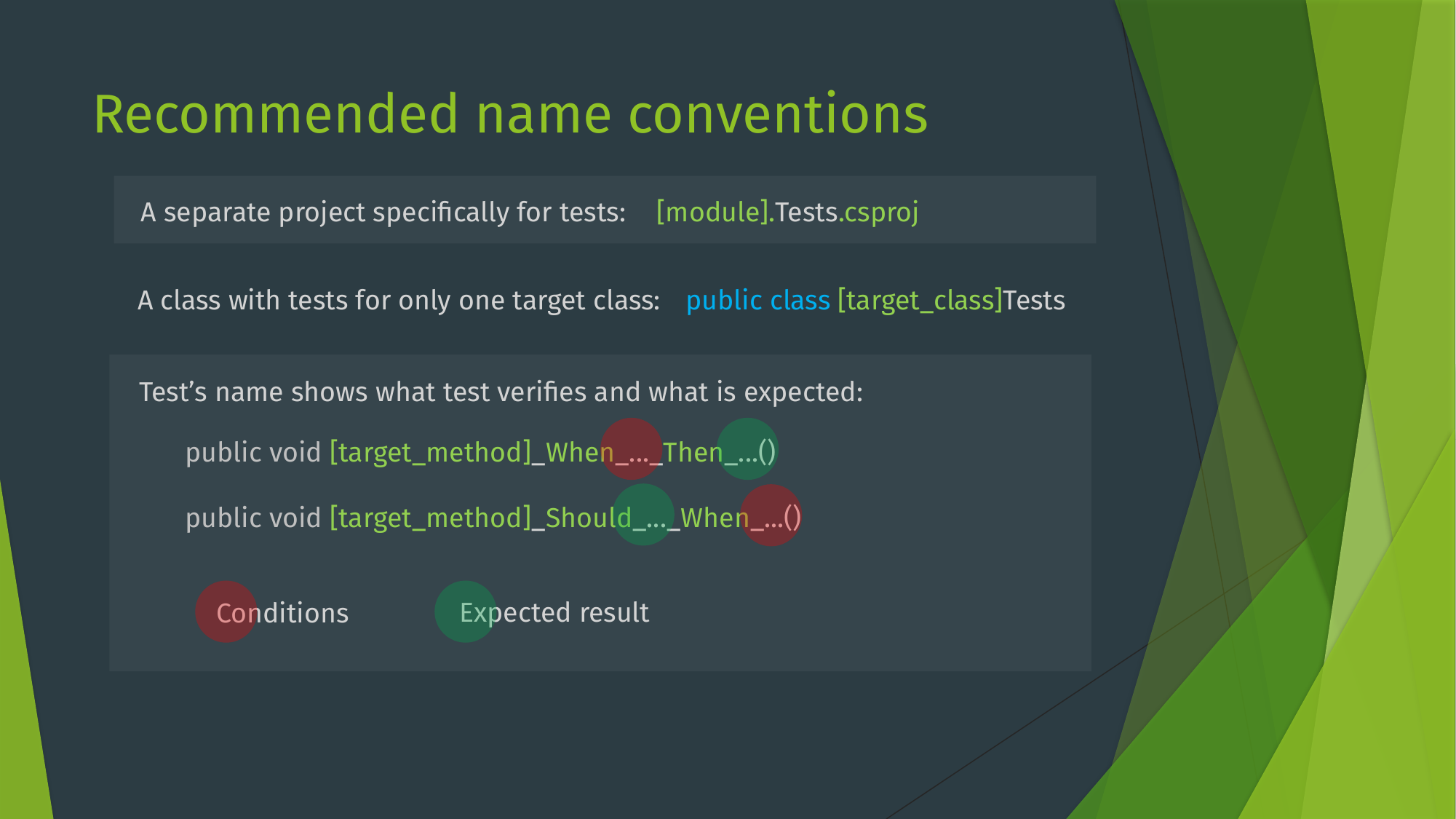

# Recommended name conventions

A separate project specifically for tests:
[module].Tests.csproj
public class [target_class]Tests
A class with tests for only one target class:

Test’s name shows what test verifies and what is expected:

public void [target_method]_When_..._Then_...()

public void [target_method]_Should_..._When_...()

Expected result
Conditions